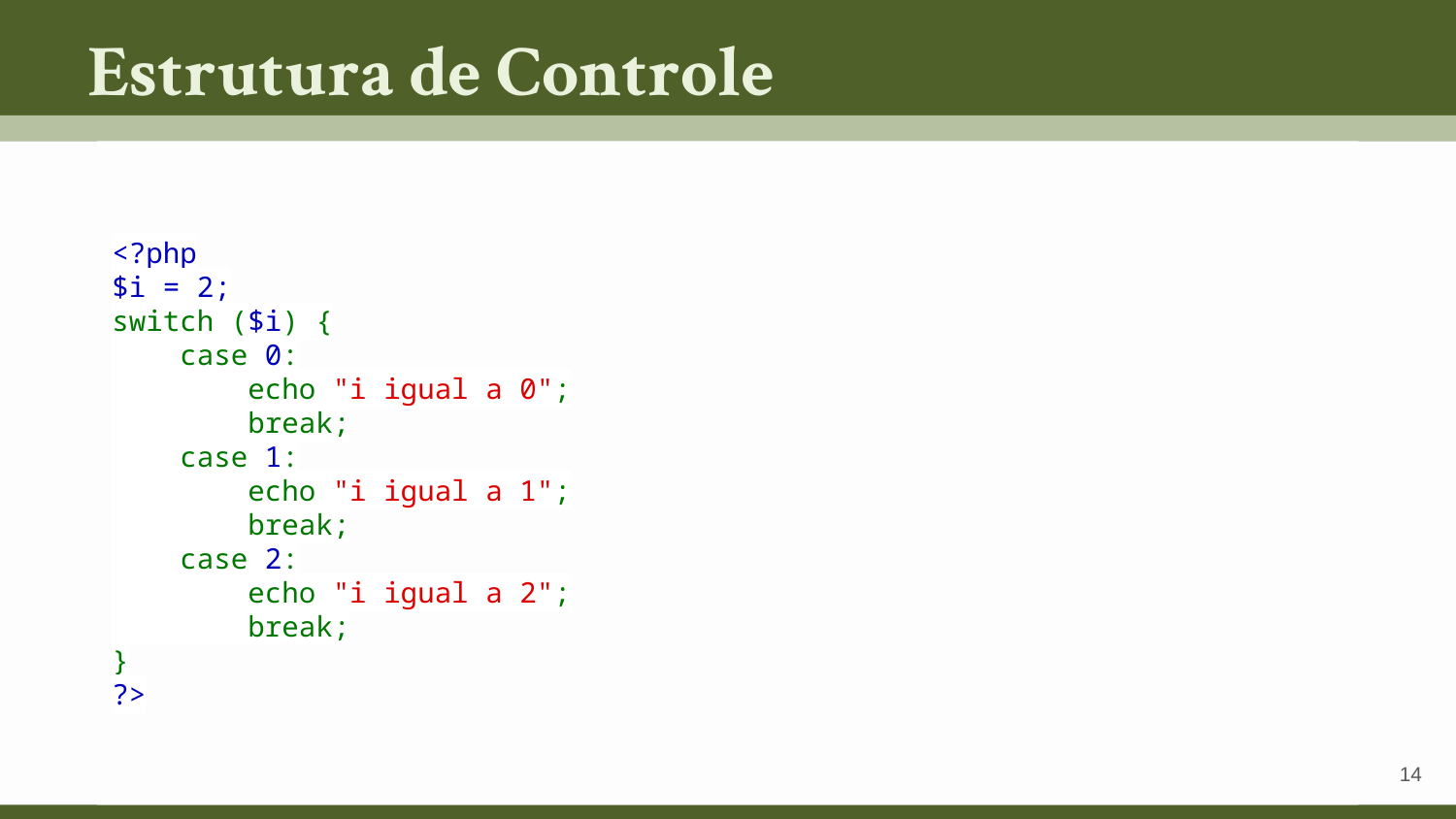

Estrutura de Controle

<?php
$i = 2;
switch ($i) {
    case 0:
        echo "i igual a 0";
        break;
    case 1:
        echo "i igual a 1";
        break;
    case 2:
        echo "i igual a 2";
        break;
}
?>

14